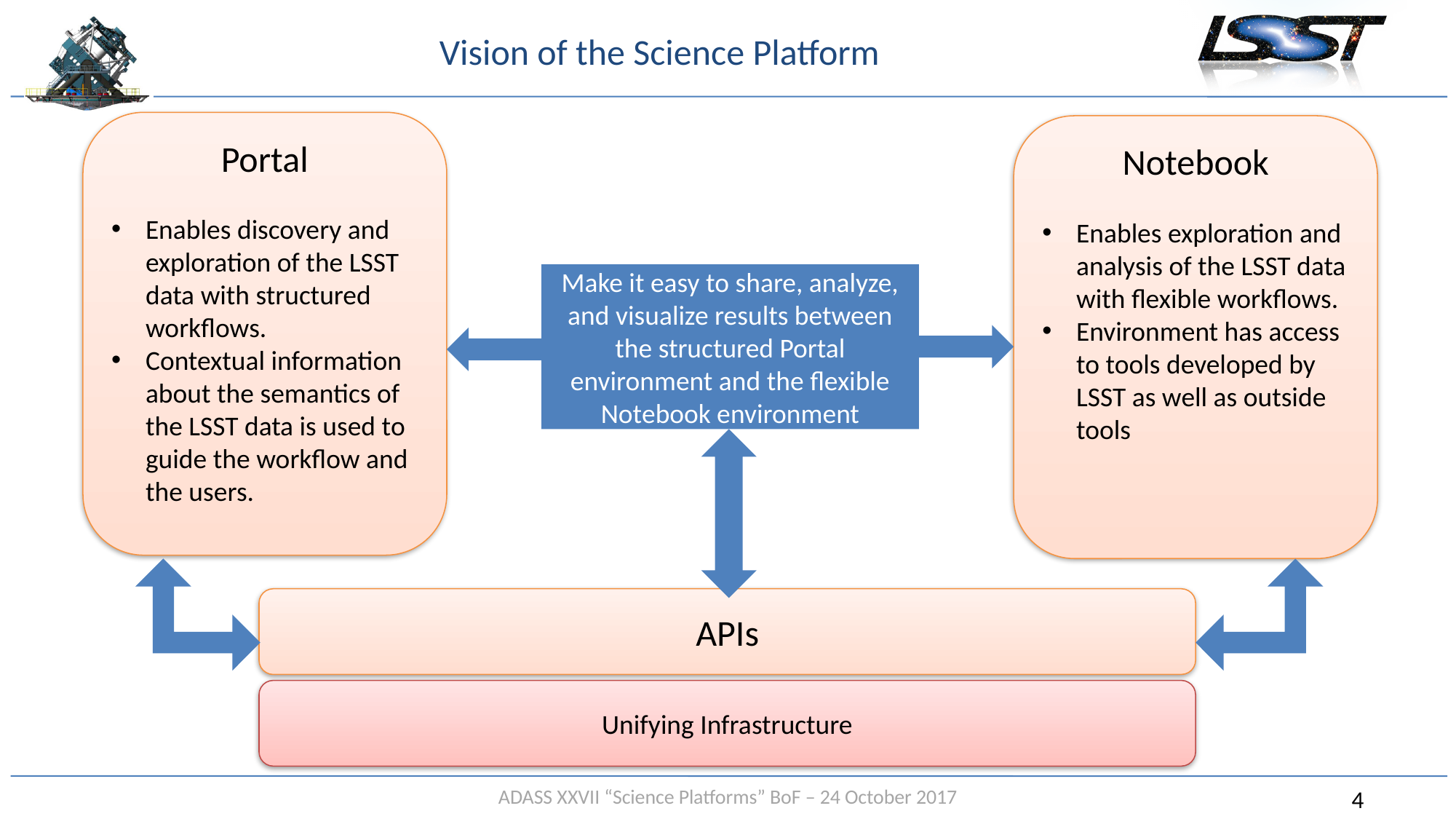

# Vision of the Science Platform
Portal

Enables discovery and exploration of the LSST data with structured workflows.
Contextual information about the semantics of the LSST data is used to guide the workflow and the users.
Notebook

Enables exploration and analysis of the LSST data with flexible workflows.
Environment has access to tools developed by LSST as well as outside tools
Make it easy to share, analyze, and visualize results between the structured Portal environment and the flexible Notebook environment

APIs
Unifying Infrastructure